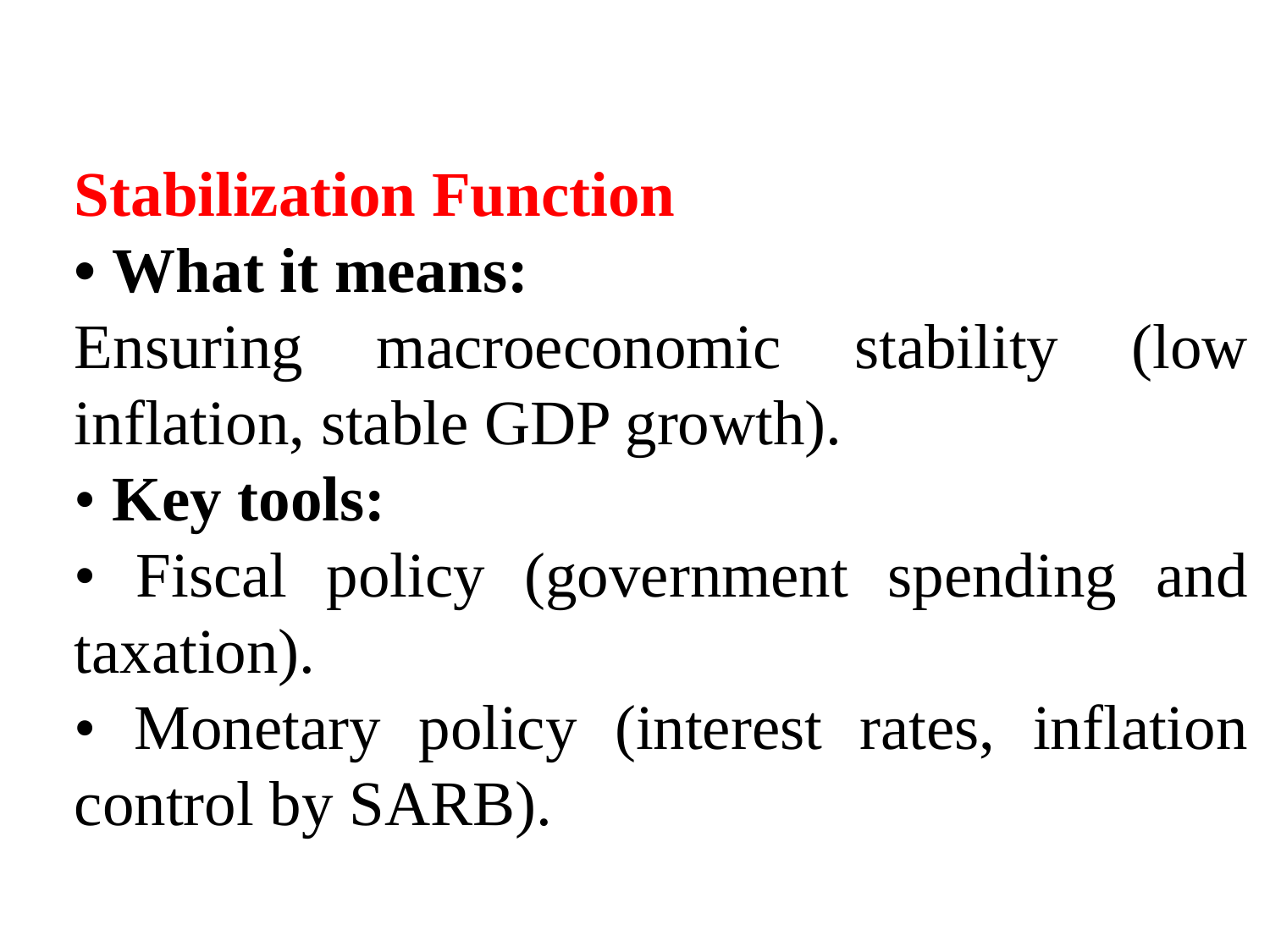

#
Stabilization Function
• What it means:
Ensuring macroeconomic stability (low inflation, stable GDP growth).
• Key tools:
• Fiscal policy (government spending and taxation).
• Monetary policy (interest rates, inflation control by SARB).